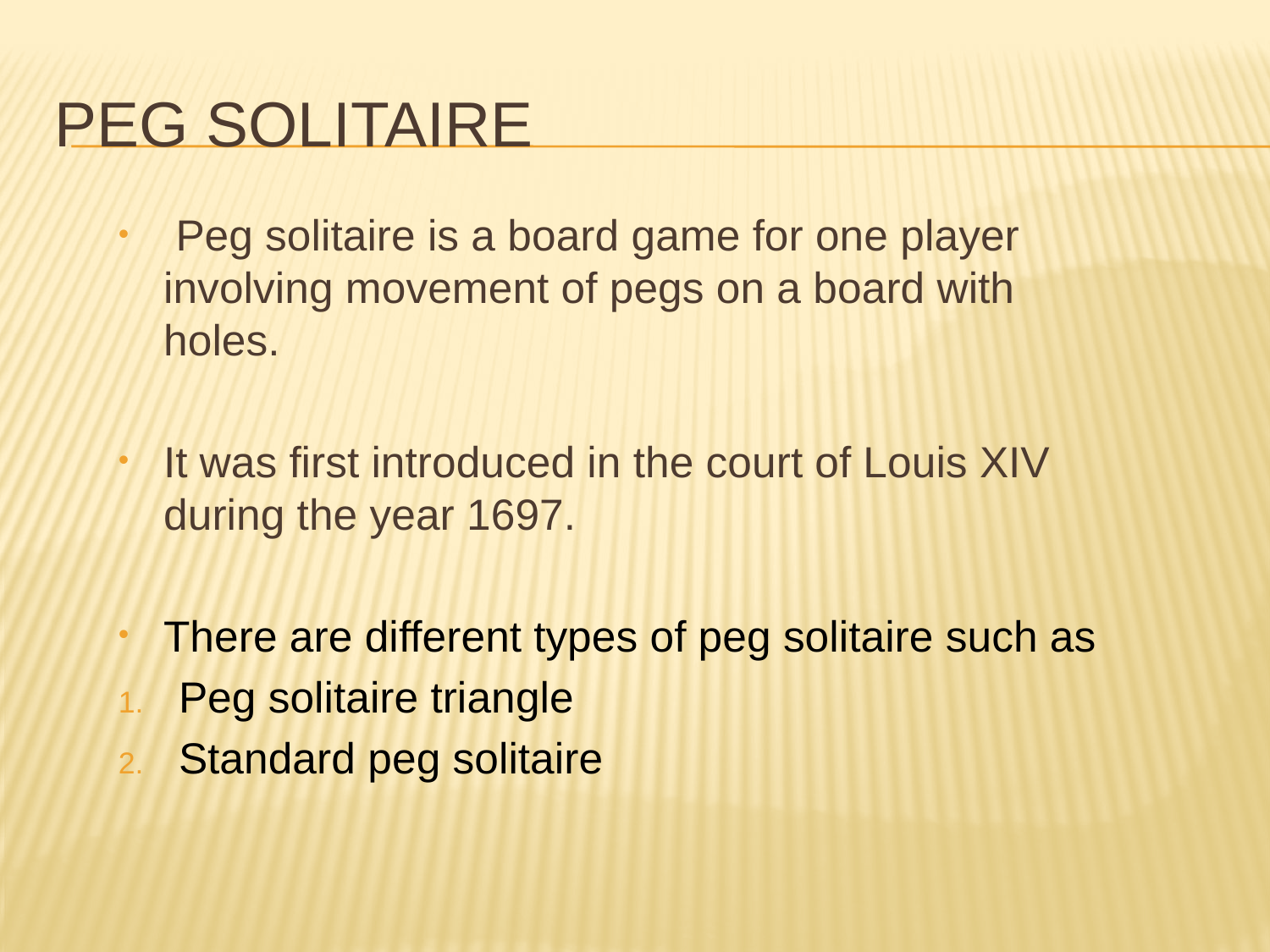

# Peg solitaire
 Peg solitaire is a board game for one player involving movement of pegs on a board with holes.

It was first introduced in the court of Louis XIV during the year 1697.

There are different types of peg solitaire such as
Peg solitaire triangle
Standard peg solitaire